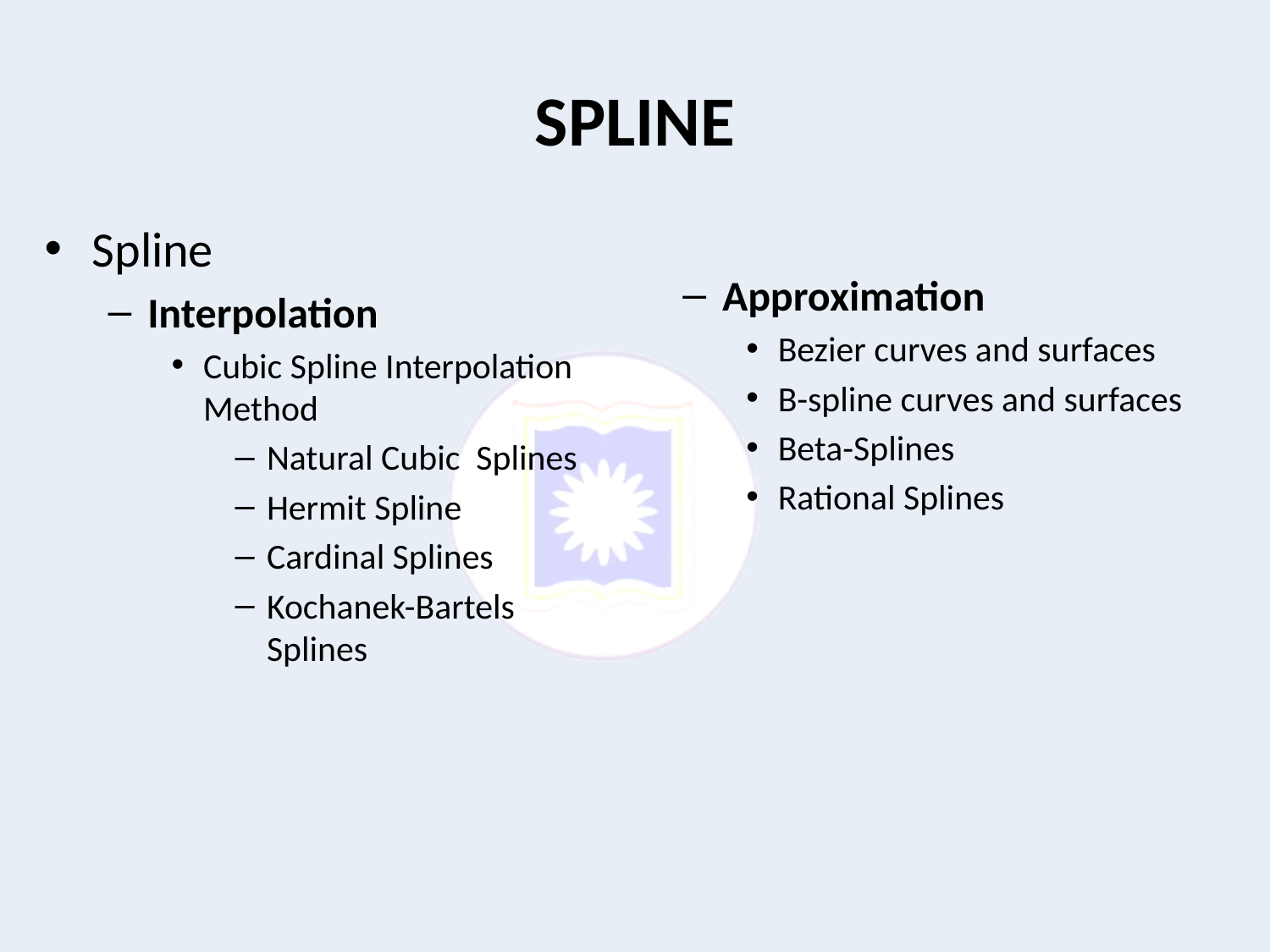

# SPLINE
Spline
Interpolation
Cubic Spline Interpolation Method
Natural Cubic  Splines
Hermit Spline
Cardinal Splines
Kochanek-Bartels  Splines

Approximation
Bezier curves and surfaces
B-spline curves and surfaces
Beta-Splines
Rational Splines